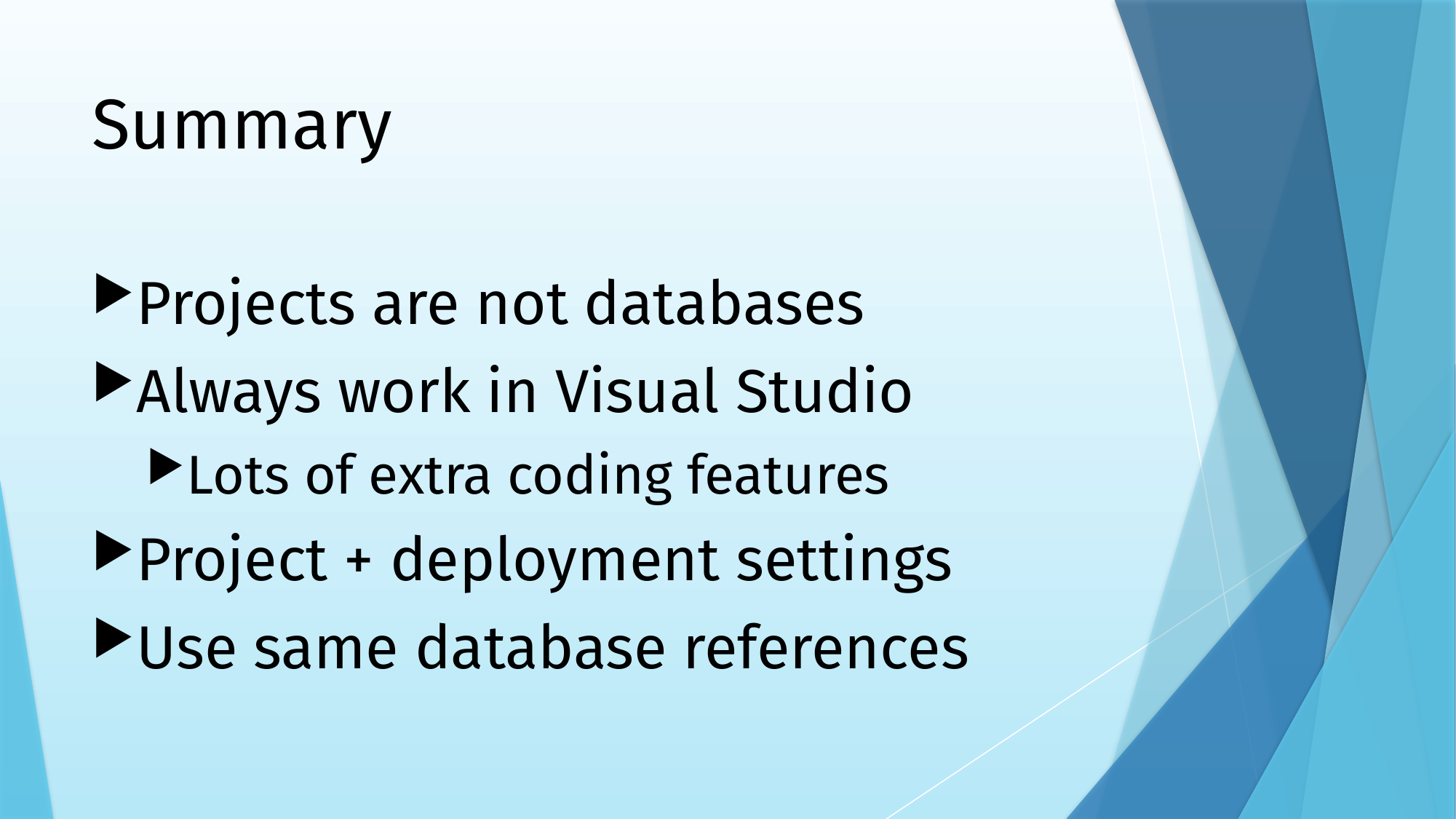

# Summary
Projects are not databases
Always work in Visual Studio
Lots of extra coding features
Project + deployment settings
Use same database references